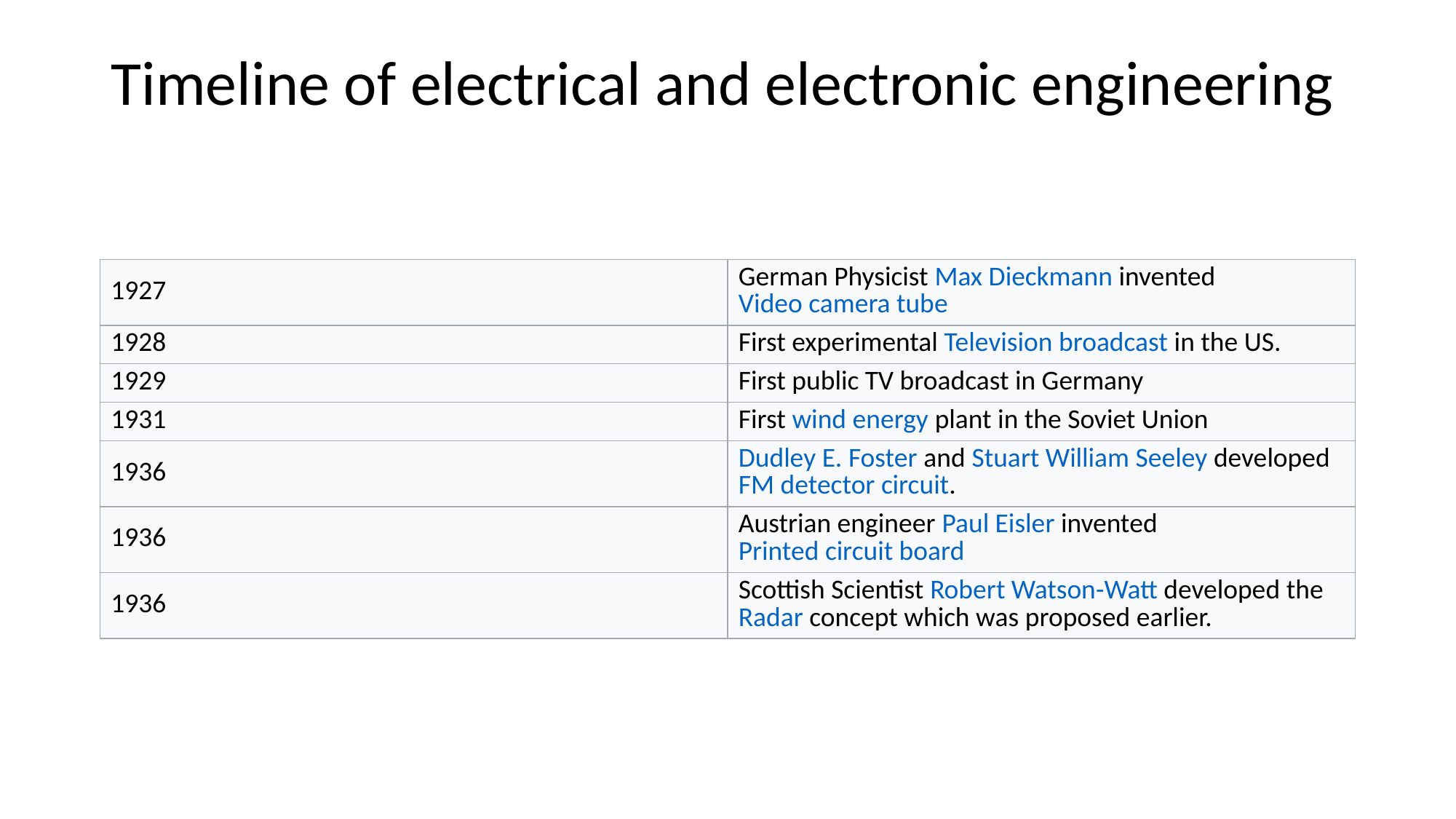

# Timeline of electrical and electronic engineering
| 1927 | German Physicist Max Dieckmann invented Video camera tube |
| --- | --- |
| 1928 | First experimental Television broadcast in the US. |
| 1929 | First public TV broadcast in Germany |
| 1931 | First wind energy plant in the Soviet Union |
| 1936 | Dudley E. Foster and Stuart William Seeley developed FM detector circuit. |
| 1936 | Austrian engineer Paul Eisler invented Printed circuit board |
| 1936 | Scottish Scientist Robert Watson-Watt developed the Radar concept which was proposed earlier. |